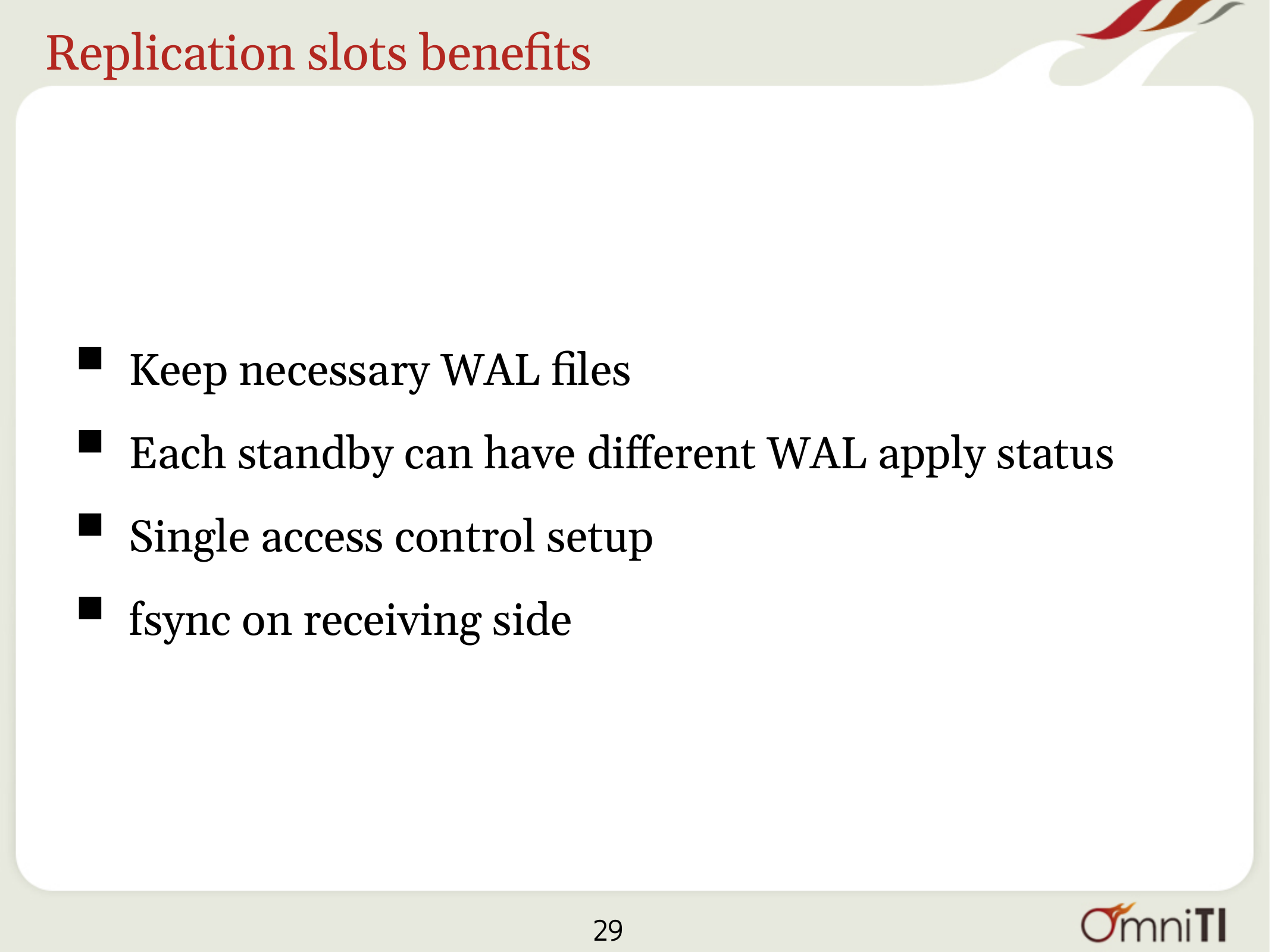

# Replication slots benefits
Keep necessary WAL files
Each standby can have different WAL apply status
Single access control setup
fsync on receiving side
29